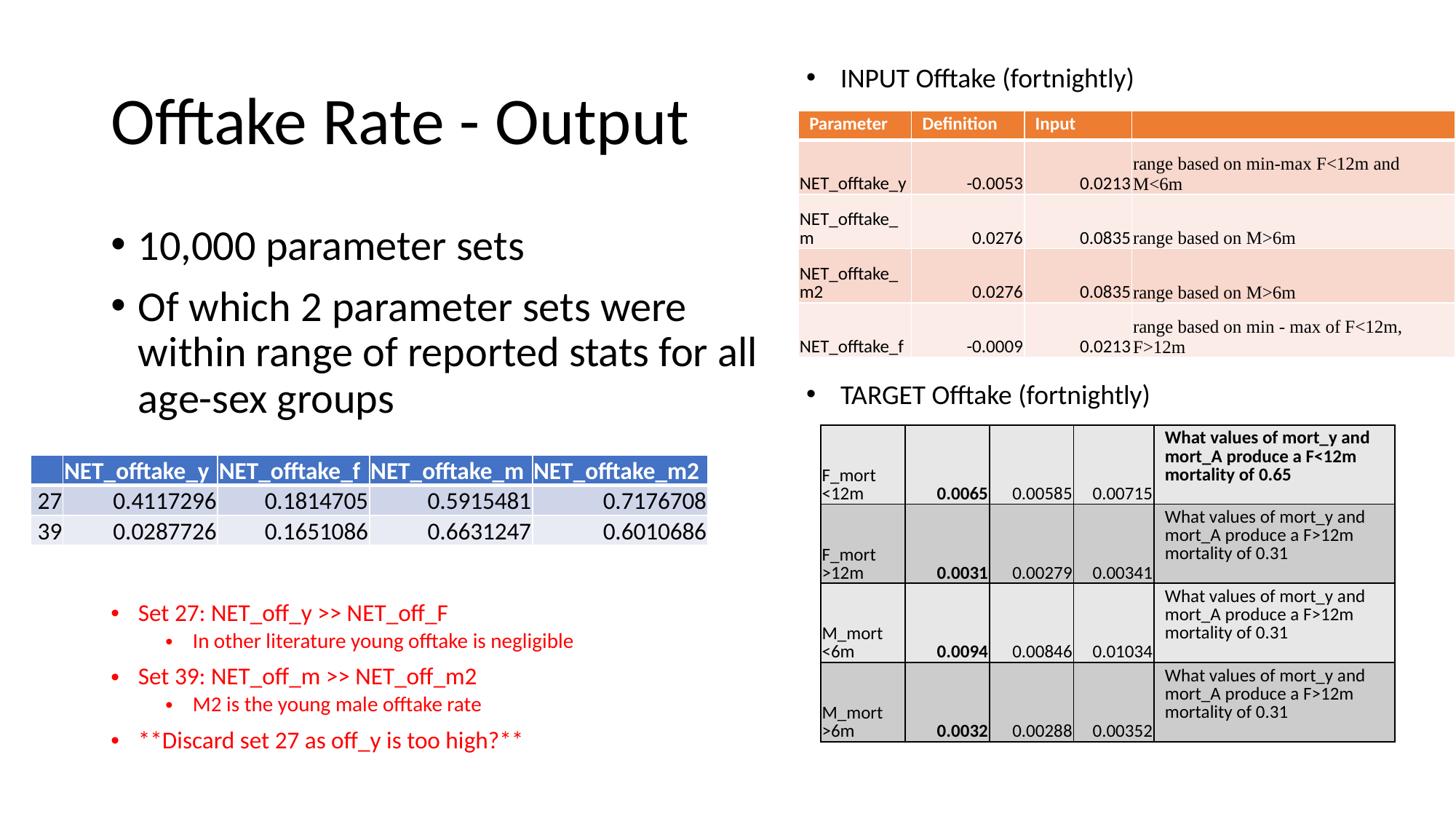

# Offtake Rate - Output
INPUT Offtake (fortnightly)
| Parameter | Definition | Input |  |
| --- | --- | --- | --- |
| NET\_offtake\_y | -0.0053 | 0.0213 | range based on min-max F<12m and M<6m |
| NET\_offtake\_m | 0.0276 | 0.0835 | range based on M>6m |
| NET\_offtake\_m2 | 0.0276 | 0.0835 | range based on M>6m |
| NET\_offtake\_f | -0.0009 | 0.0213 | range based on min - max of F<12m, F>12m |
10,000 parameter sets
Of which 2 parameter sets were within range of reported stats for all age-sex groups

TARGET Offtake (fortnightly)
| F\_mort <12m | 0.0065 | 0.00585 | 0.00715 | What values of mort\_y and mort\_A produce a F<12m mortality of 0.65 |
| --- | --- | --- | --- | --- |
| F\_mort >12m | 0.0031 | 0.00279 | 0.00341 | What values of mort\_y and mort\_A produce a F>12m mortality of 0.31 |
| M\_mort <6m | 0.0094 | 0.00846 | 0.01034 | What values of mort\_y and mort\_A produce a F>12m mortality of 0.31 |
| M\_mort >6m | 0.0032 | 0.00288 | 0.00352 | What values of mort\_y and mort\_A produce a F>12m mortality of 0.31 |
|  | NET\_offtake\_y | NET\_offtake\_f | NET\_offtake\_m | NET\_offtake\_m2 |
| --- | --- | --- | --- | --- |
| 27 | 0.4117296 | 0.1814705 | 0.5915481 | 0.7176708 |
| 39 | 0.0287726 | 0.1651086 | 0.6631247 | 0.6010686 |
Set 27: NET_off_y >> NET_off_F
In other literature young offtake is negligible
Set 39: NET_off_m >> NET_off_m2
M2 is the young male offtake rate
**Discard set 27 as off_y is too high?**